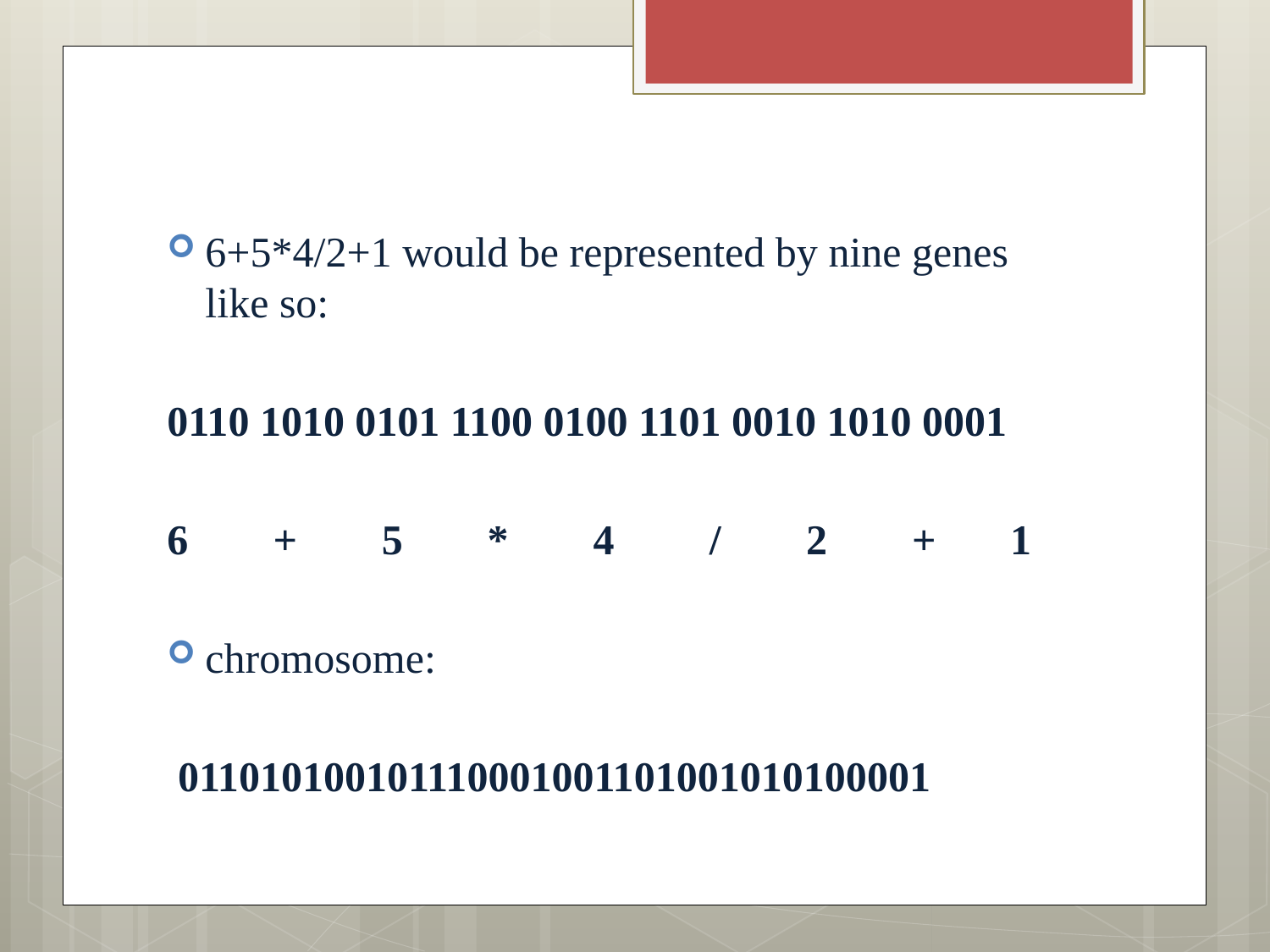

6+5*4/2+1 would be represented by nine genes like so:

0110 1010 0101 1100 0100 1101 0010 1010 0001

6        +        5        *        4         /        2        +       1

chromosome:

 011010100101110001001101001010100001